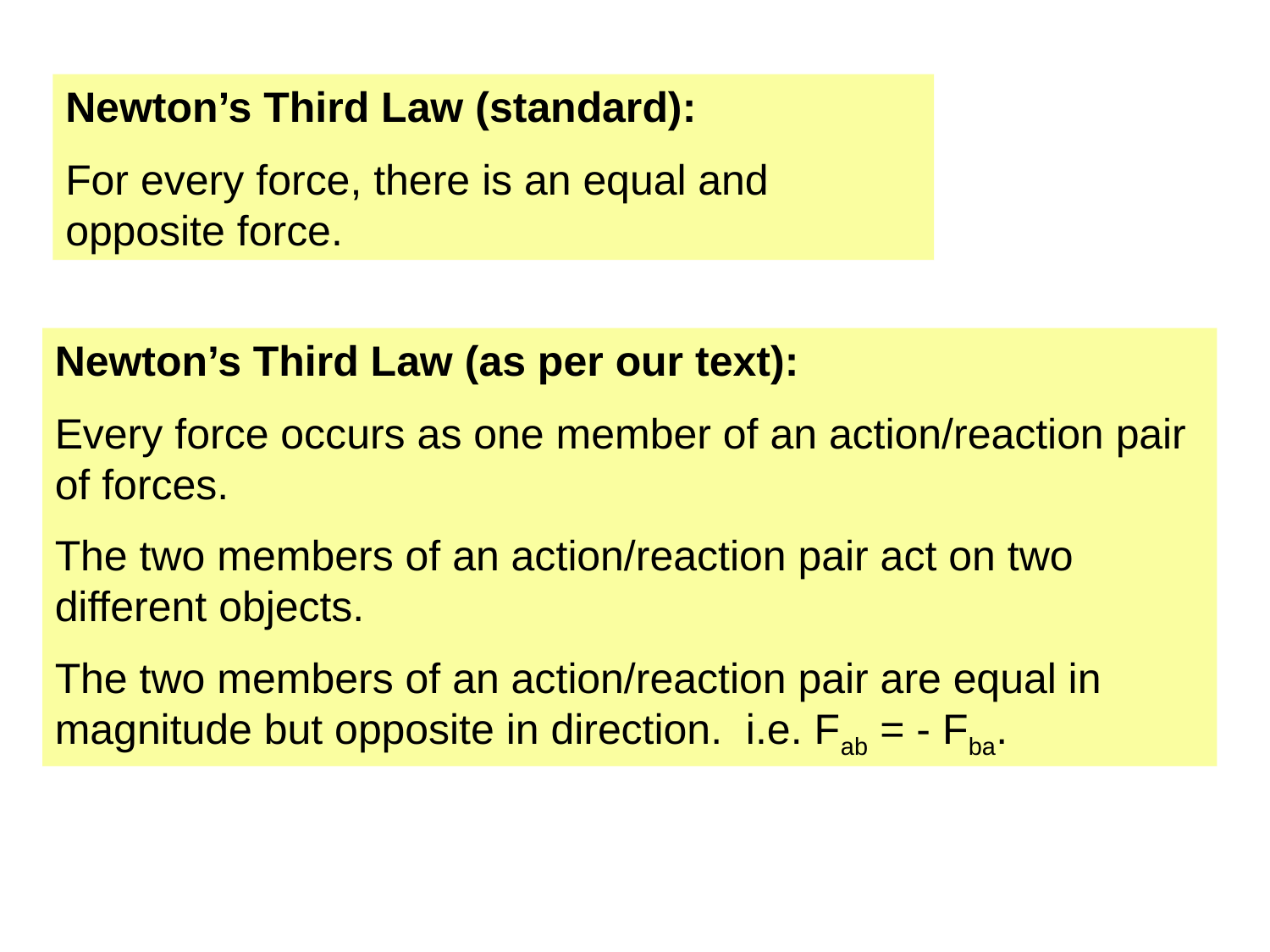

Newton’s Third Law (standard):
For every force, there is an equal and opposite force.
Newton’s Third Law (as per our text):
Every force occurs as one member of an action/reaction pair of forces.
The two members of an action/reaction pair act on two different objects.
The two members of an action/reaction pair are equal in magnitude but opposite in direction.  i.e. Fab = - Fba.